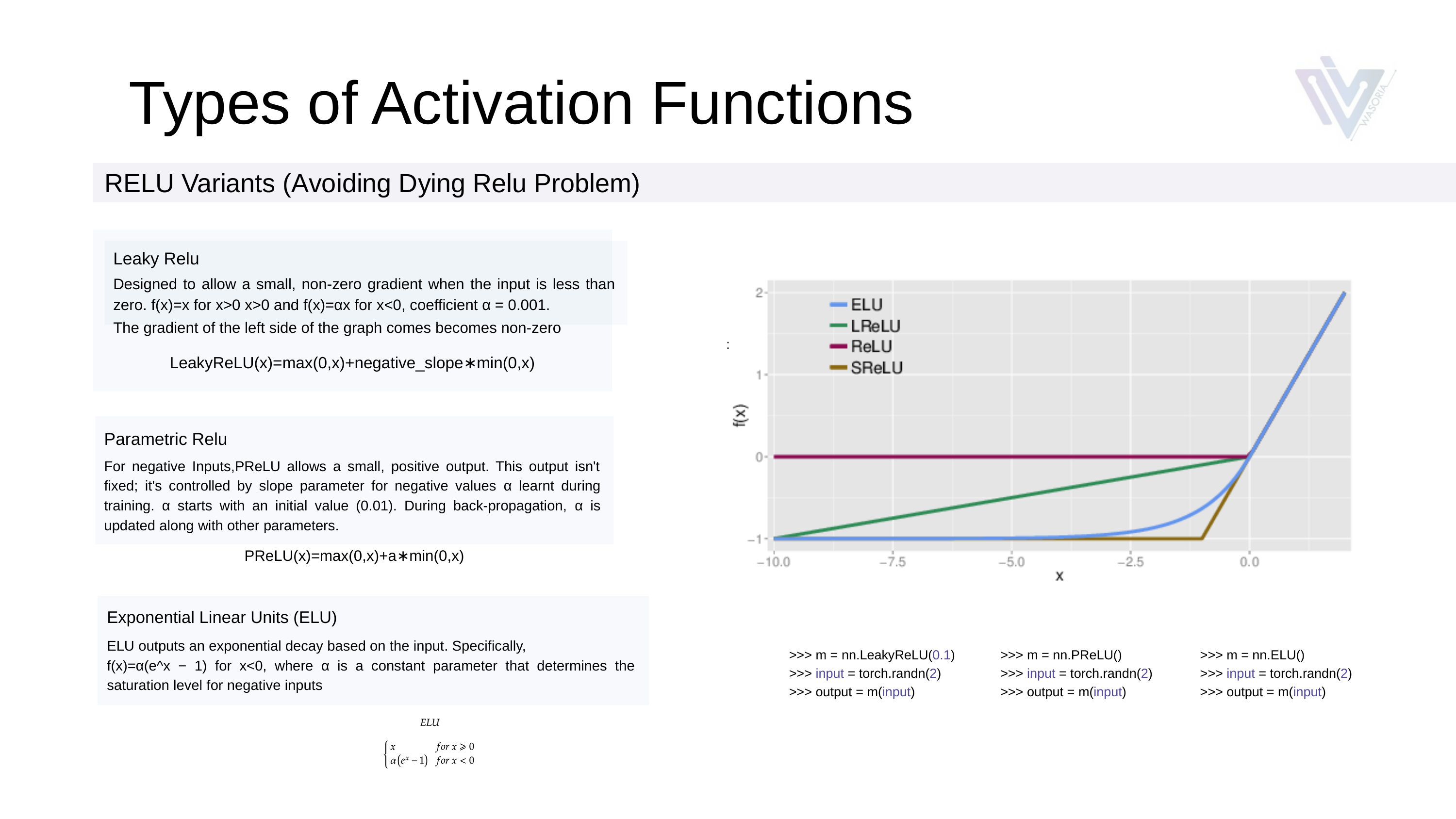

Types of Activation Functions
RELU Variants (Avoiding Dying Relu Problem)

Leaky Relu

Designed to allow a small, non-zero gradient when the input is less than zero. f(x)=x for x>0 x>0 and f(x)=αx for x<0, coefficient α = 0.001.

The gradient of the left side of the graph comes becomes non-zero

:
LeakyReLU(x)=max(0,x)+negative_slope∗min(0,x)

Parametric Relu

For negative Inputs,PReLU allows a small, positive output. This output isn't fixed; it's controlled by slope parameter for negative values α learnt during training. α starts with an initial value (0.01). During back-propagation, α is updated along with other parameters.
PReLU(x)=max(0,x)+a∗min(0,x)

Exponential Linear Units (ELU)

ELU outputs an exponential decay based on the input. Specifically,
f(x)=α(e^x − 1) for x<0, where α is a constant parameter that determines the saturation level for negative inputs
>>> m = nn.LeakyReLU(0.1)
>>> input = torch.randn(2)
>>> output = m(input)
>>> m = nn.PReLU()
>>> input = torch.randn(2)
>>> output = m(input)
>>> m = nn.ELU()
>>> input = torch.randn(2)
>>> output = m(input)